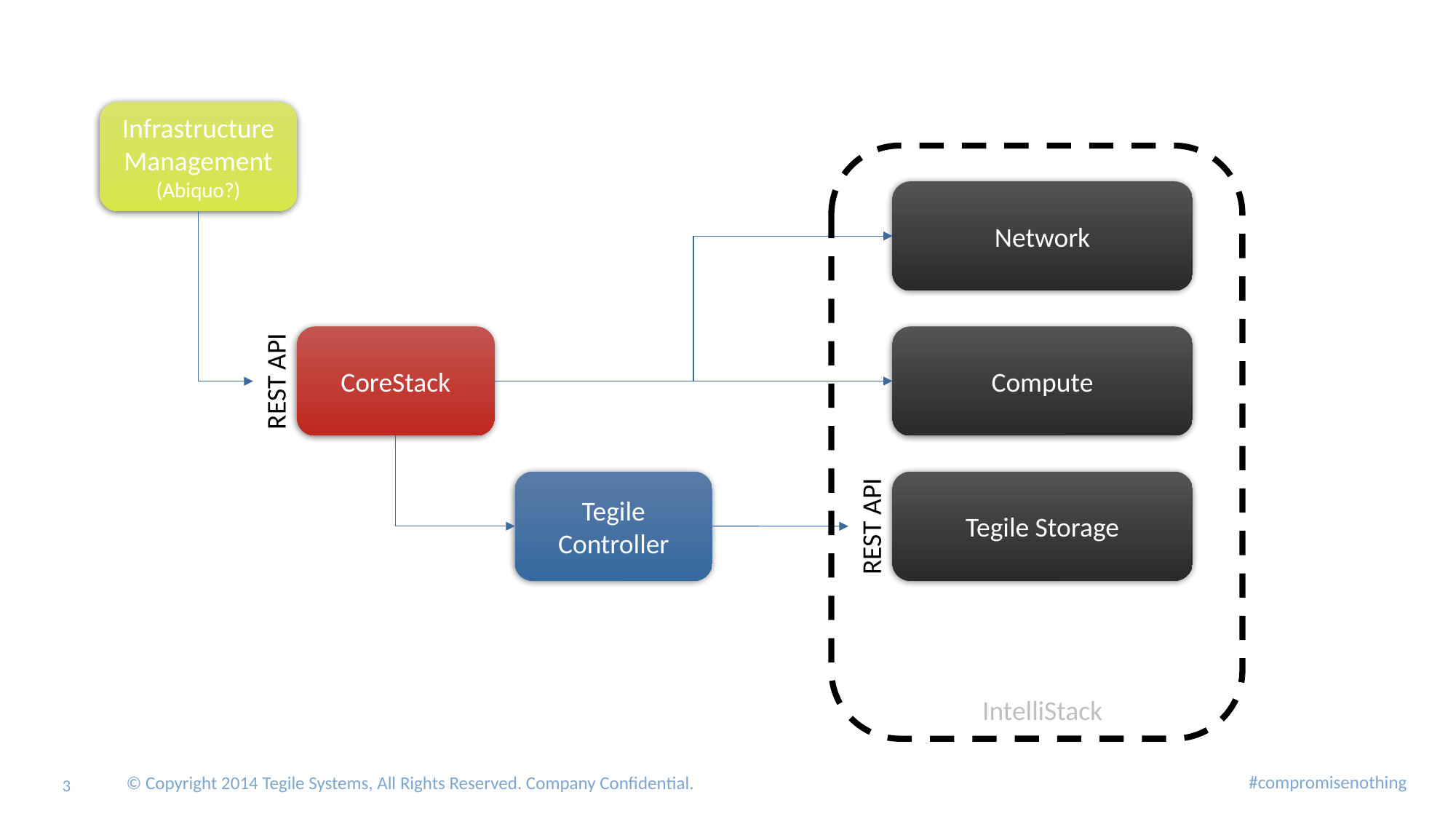

Infrastructure Management
(Abiquo?)

Network
CoreStack
Compute
REST API
Tegile Controller
Tegile Storage
REST API
IntelliStack